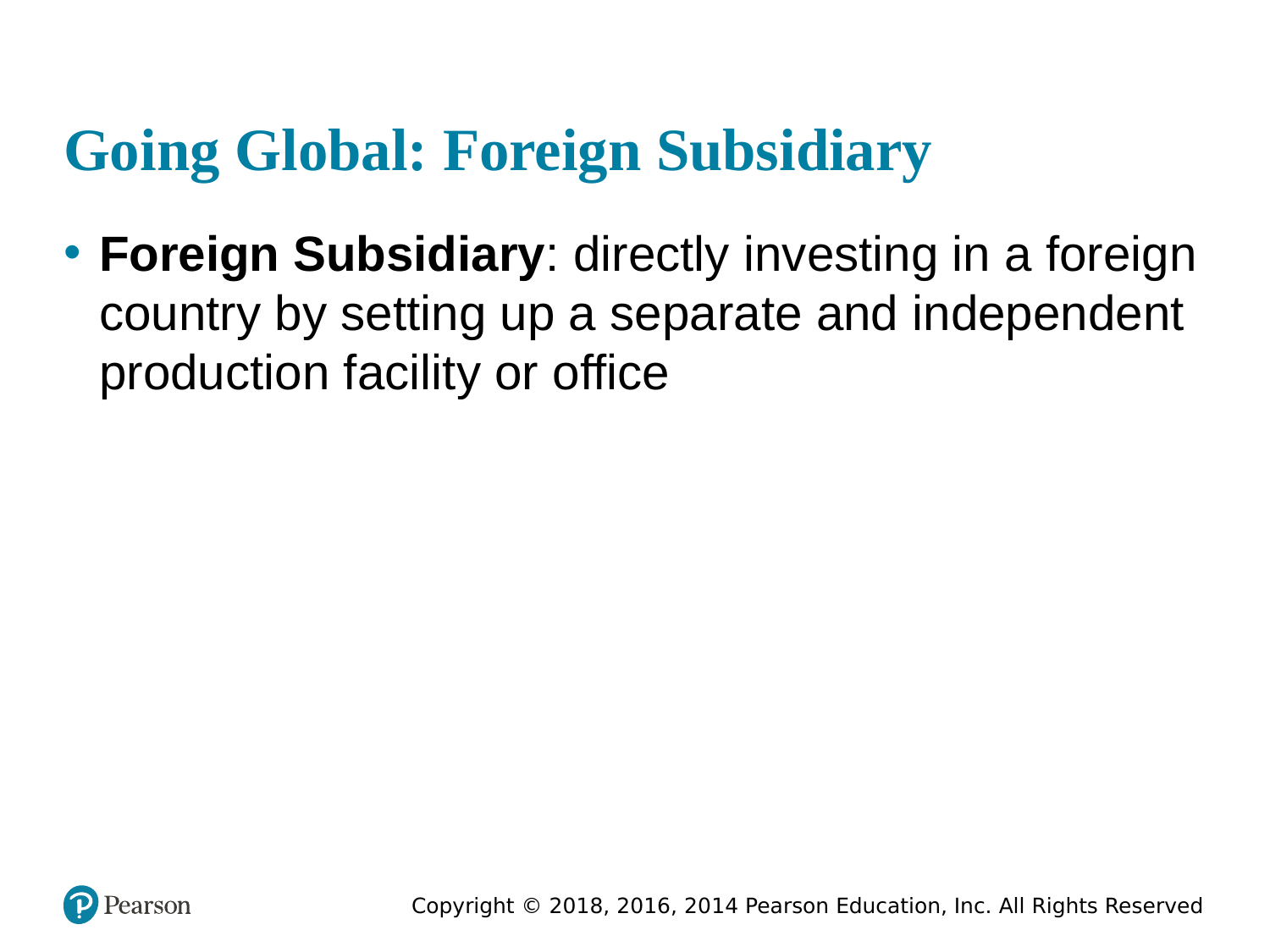

# Going Global: Foreign Subsidiary
Foreign Subsidiary: directly investing in a foreign country by setting up a separate and independent production facility or office